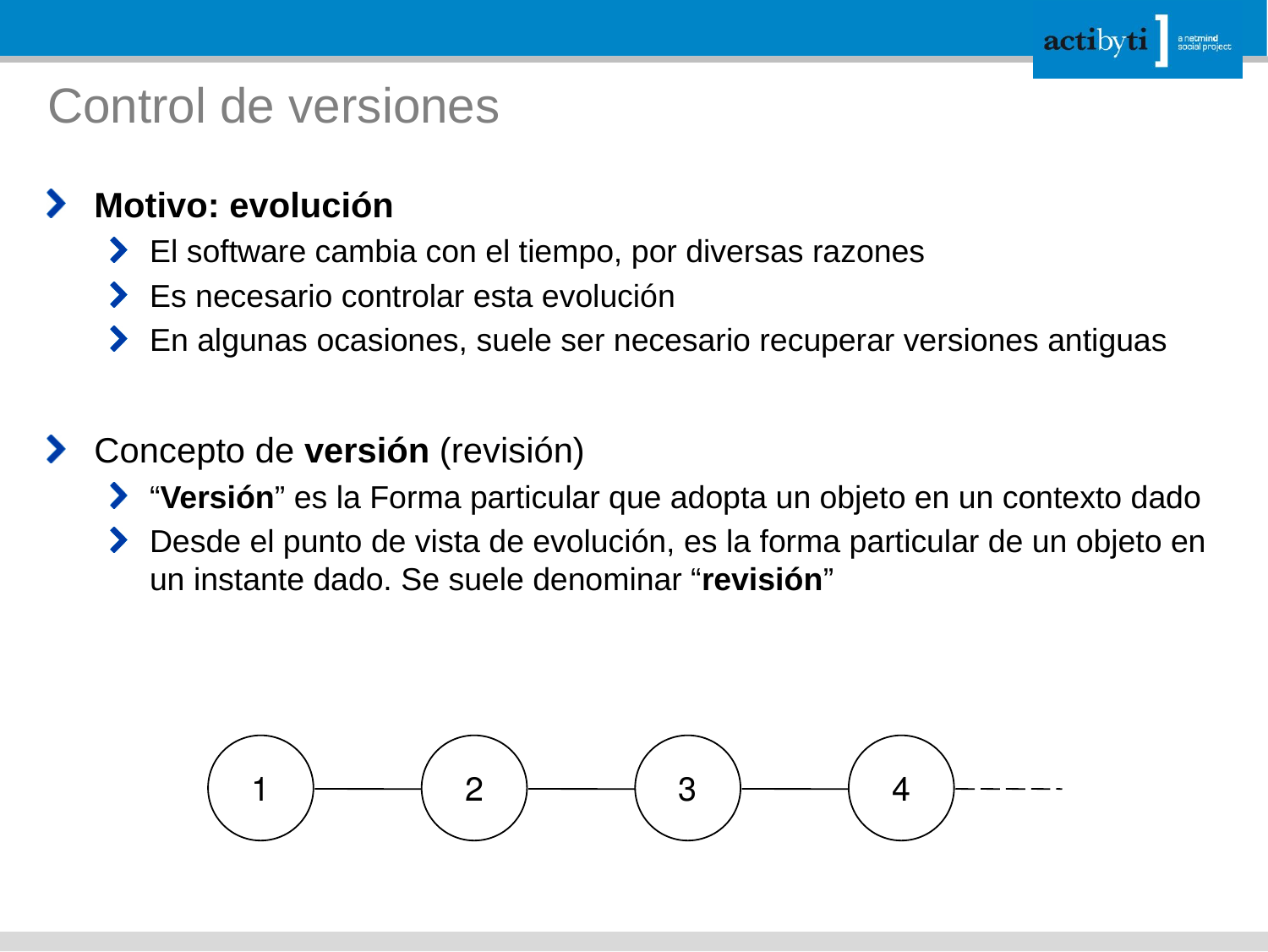

# Control de versiones
Motivo: evolución
El software cambia con el tiempo, por diversas razones
Es necesario controlar esta evolución
En algunas ocasiones, suele ser necesario recuperar versiones antiguas

Concepto de versión (revisión)
“Versión” es la Forma particular que adopta un objeto en un contexto dado
Desde el punto de vista de evolución, es la forma particular de un objeto en un instante dado. Se suele denominar “revisión”

1
2
3
4